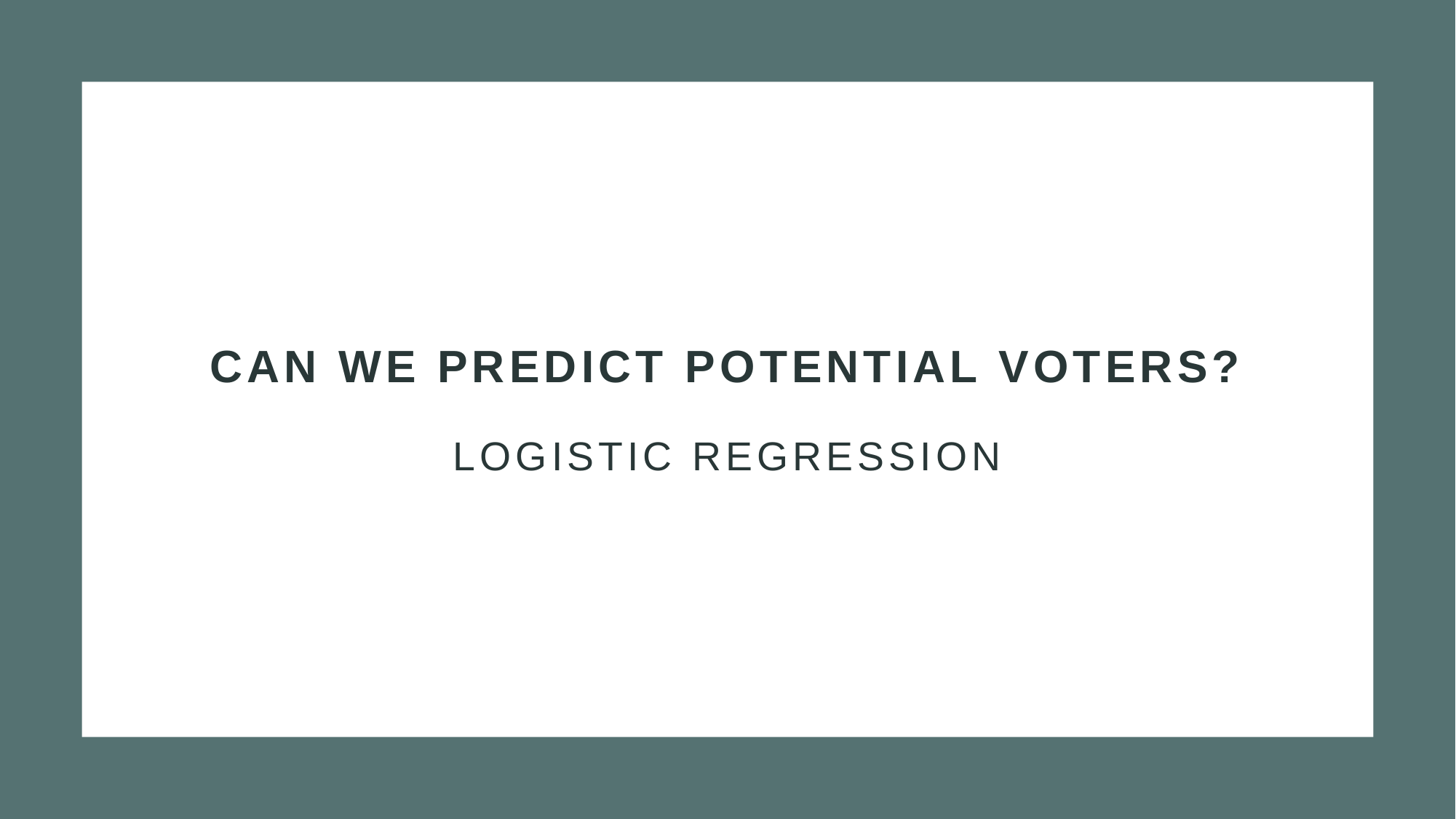

# Can we predict potential Voters? Logistic Regression